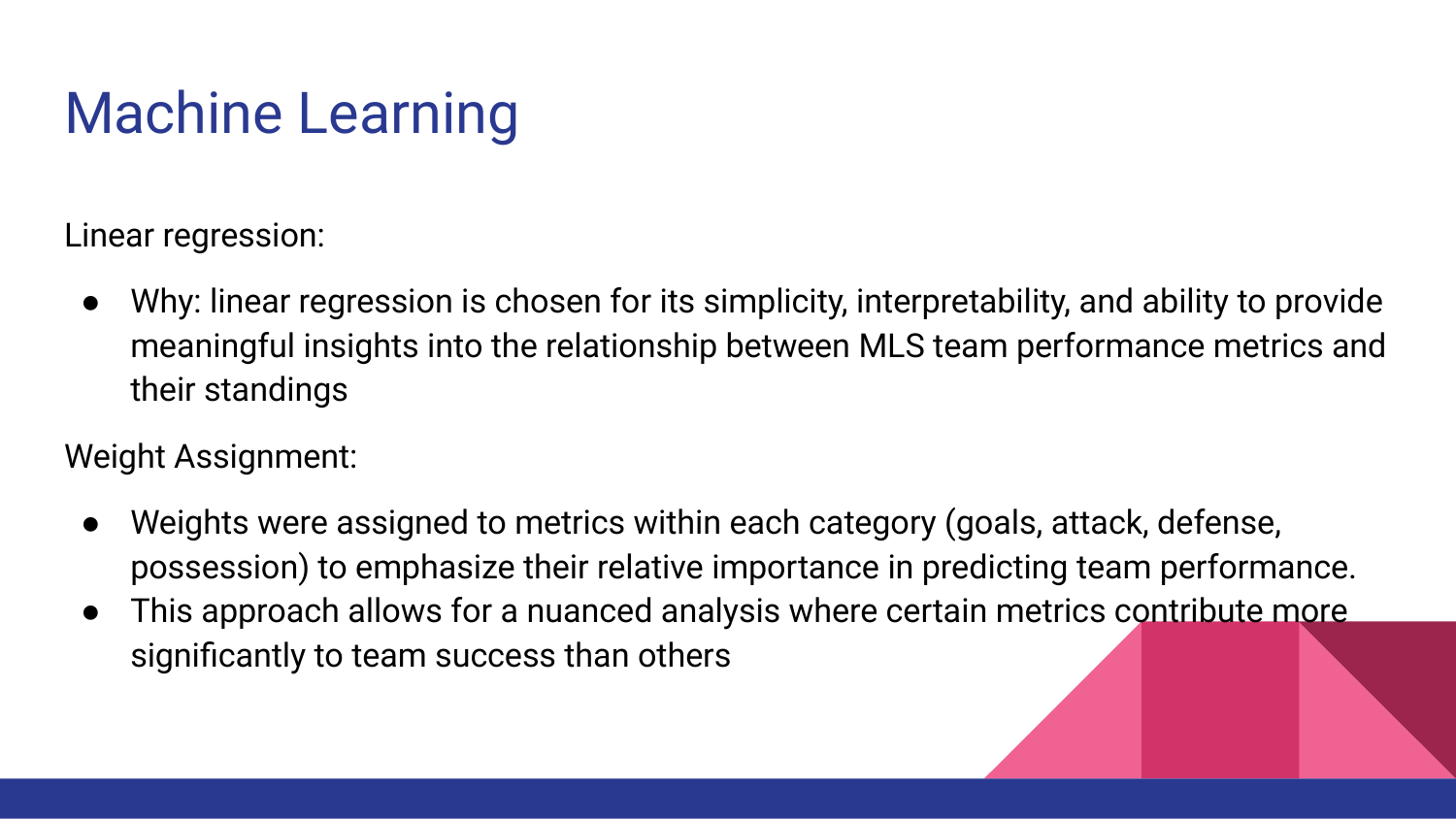

# Machine Learning
Linear regression:
Why: linear regression is chosen for its simplicity, interpretability, and ability to provide meaningful insights into the relationship between MLS team performance metrics and their standings
Weight Assignment:
Weights were assigned to metrics within each category (goals, attack, defense, possession) to emphasize their relative importance in predicting team performance.
This approach allows for a nuanced analysis where certain metrics contribute more significantly to team success than others